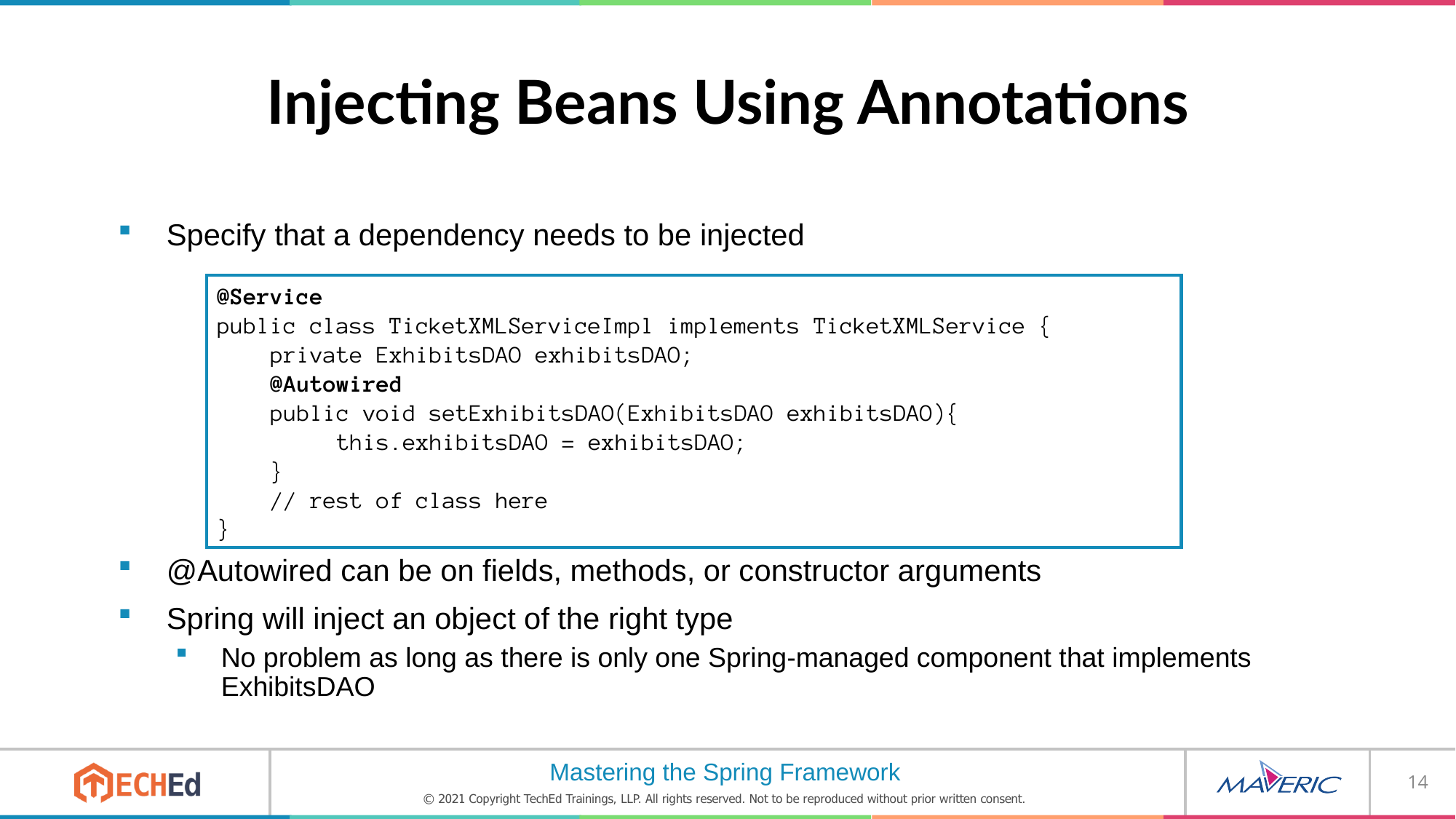

# Injecting Beans Using Annotations
Specify that a dependency needs to be injected

@Autowired can be on fields, methods, or constructor arguments
Spring will inject an object of the right type
No problem as long as there is only one Spring-managed component that implements ExhibitsDAO

@Service
public class TicketXMLServiceImpl implements TicketXMLService {
    private ExhibitsDAO exhibitsDAO;
    @Autowired
    public void setExhibitsDAO(ExhibitsDAO exhibitsDAO){
         this.exhibitsDAO = exhibitsDAO;
    }
    // rest of class here
}